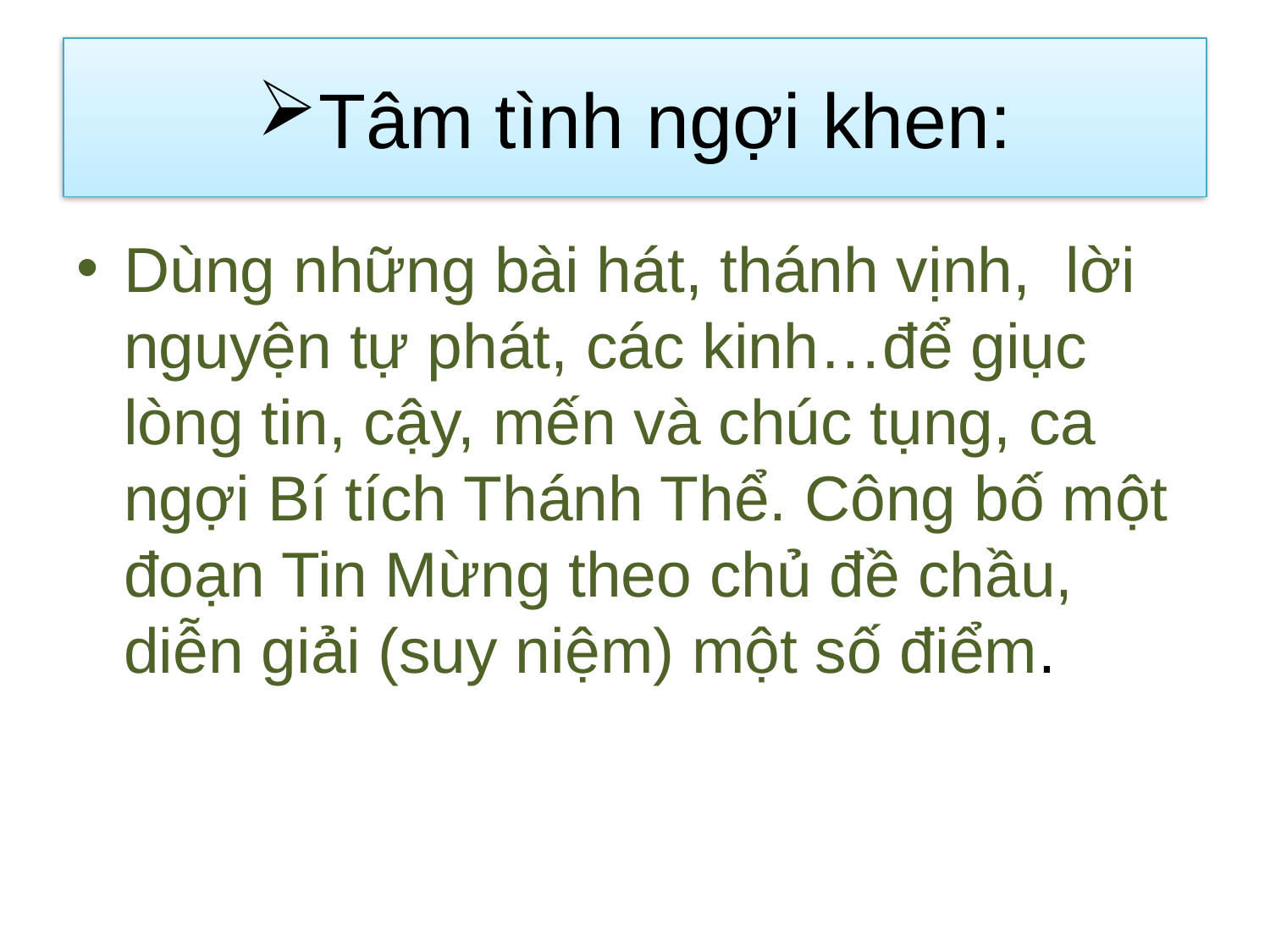

# Tâm tình ngợi khen:
Dùng những bài hát, thánh vịnh,  lời nguyện tự phát, các kinh…để giục lòng tin, cậy, mến và chúc tụng, ca ngợi Bí tích Thánh Thể. Công bố một đoạn Tin Mừng theo chủ đề chầu, diễn giải (suy niệm) một số điểm.